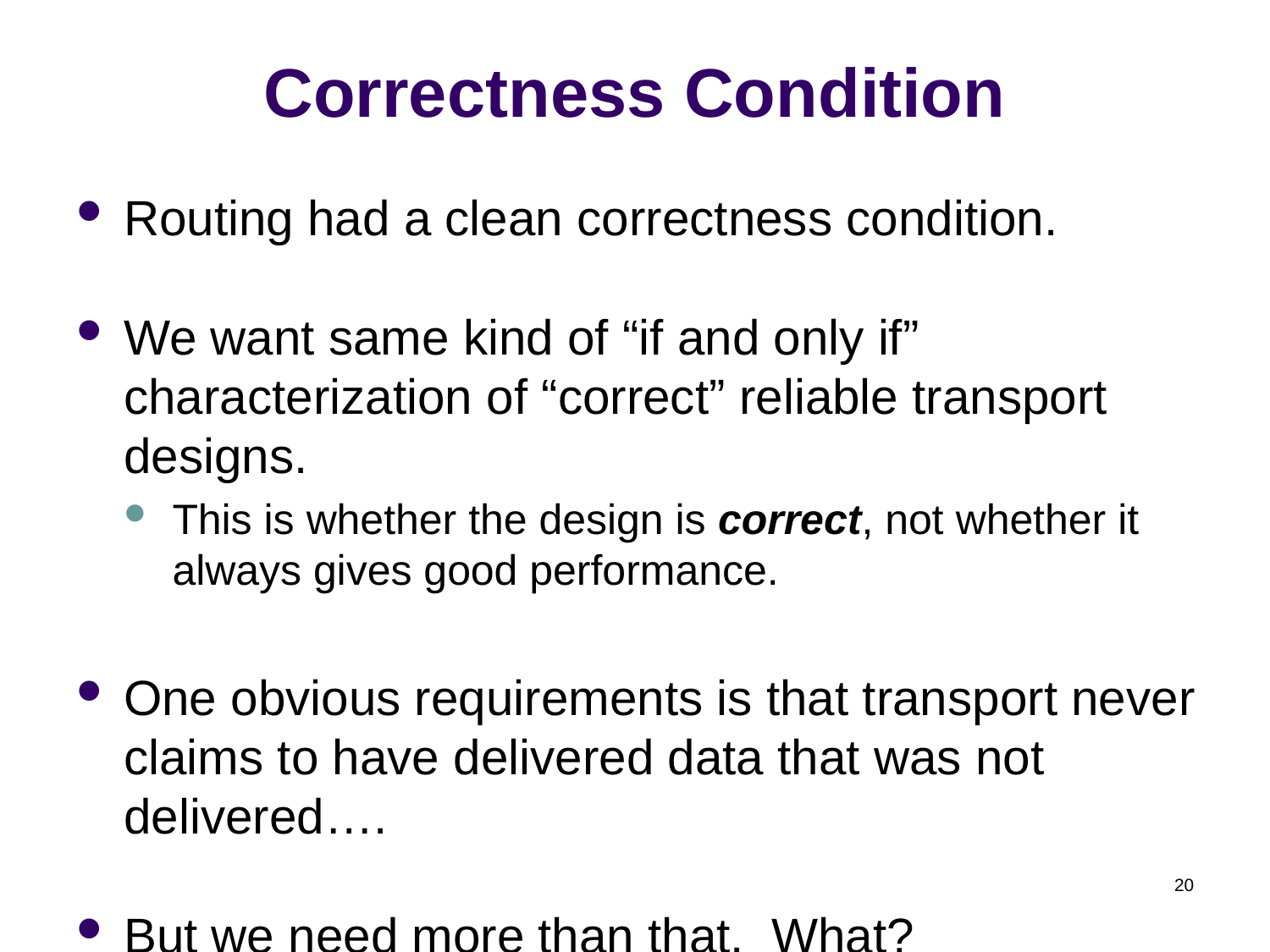

# Correctness Condition
Routing had a clean correctness condition.

We want same kind of “if and only if” characterization of “correct” reliable transport designs.
This is whether the design is correct, not whether it always gives good performance.

One obvious requirements is that transport never claims to have delivered data that was not delivered….

But we need more than that.  What?

20